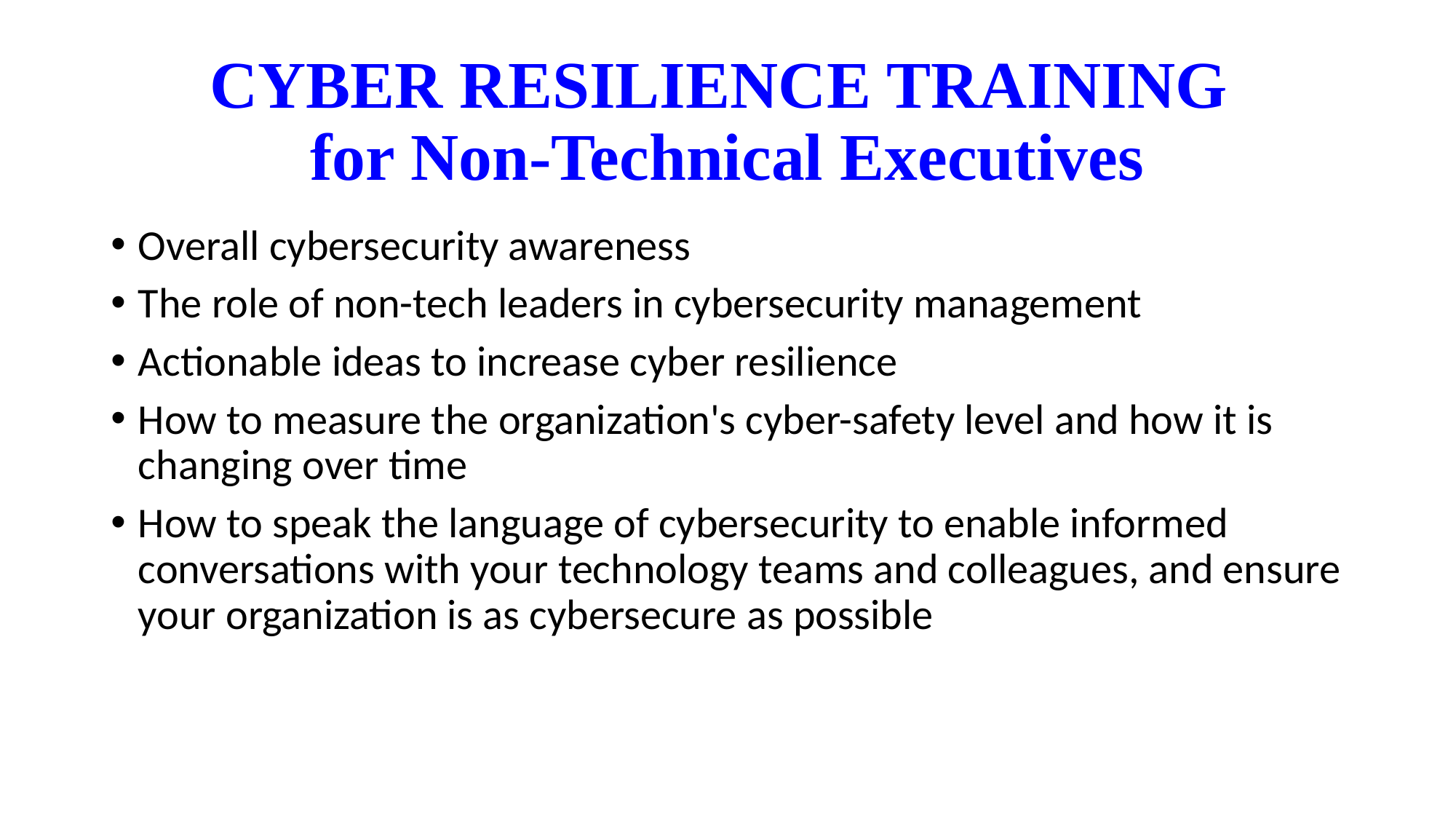

# CYBER RESILIENCE TRAINING for Non-Technical Executives
Overall cybersecurity awareness
The role of non-tech leaders in cybersecurity management
Actionable ideas to increase cyber resilience
How to measure the organization's cyber-safety level and how it is changing over time
How to speak the language of cybersecurity to enable informed conversations with your technology teams and colleagues, and ensure your organization is as cybersecure as possible